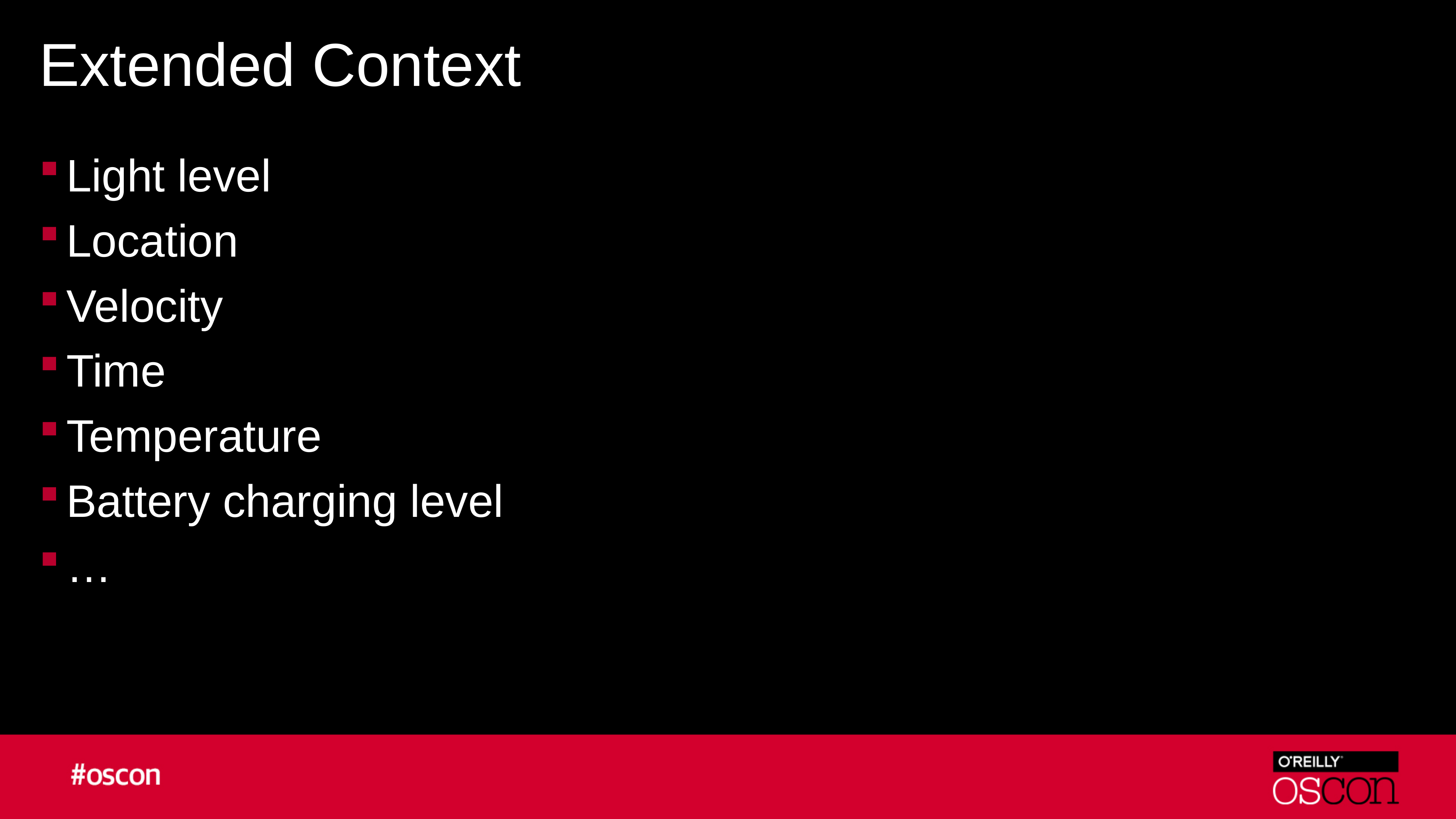

# Extended Context
Light level
Location
Velocity
Time
Temperature
Battery charging level
…